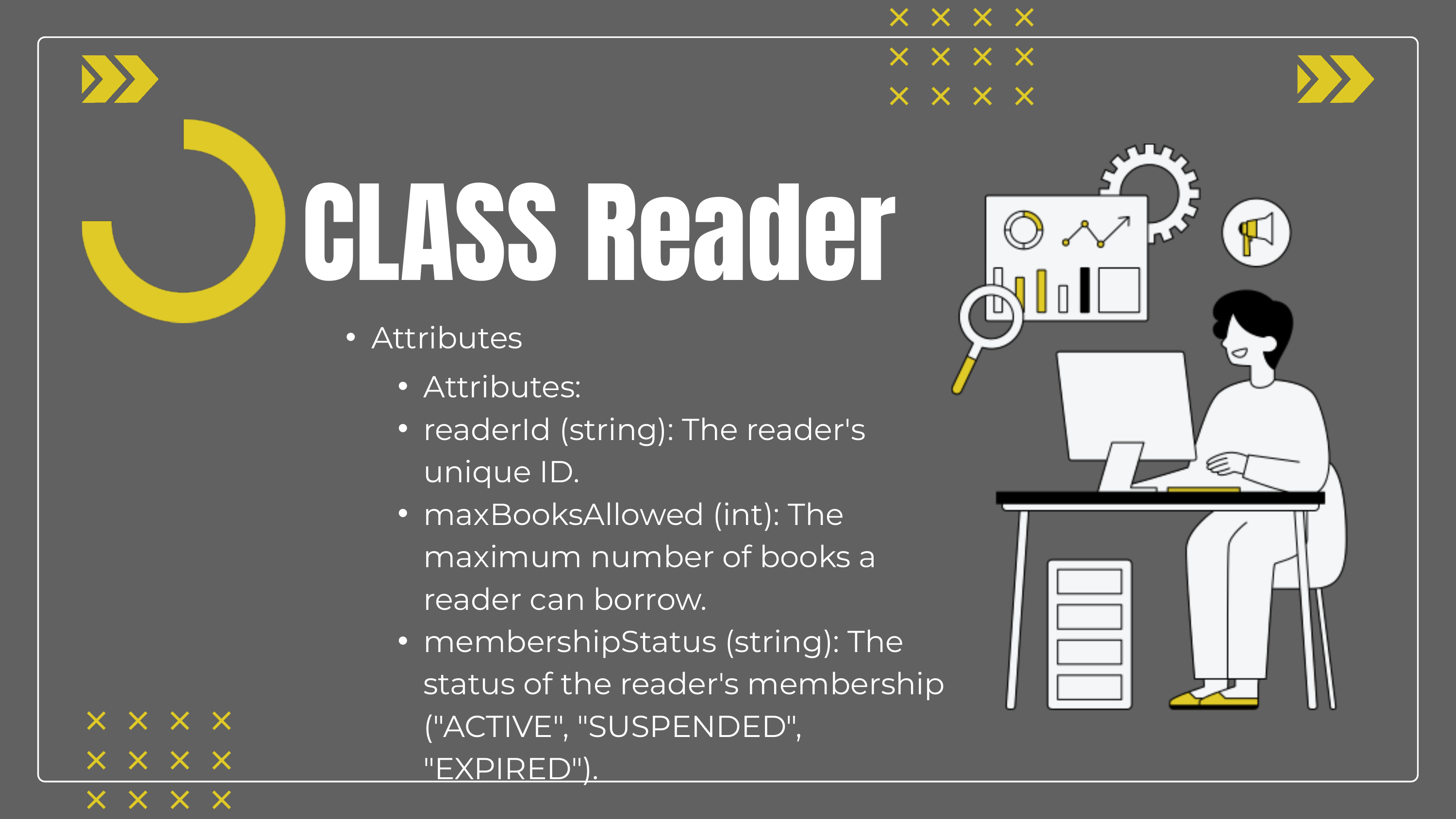

CLASS Reader
Attributes
Attributes:
readerId (string): The reader's unique ID.
maxBooksAllowed (int): The maximum number of books a reader can borrow.
membershipStatus (string): The status of the reader's membership ("ACTIVE", "SUSPENDED", "EXPIRED").